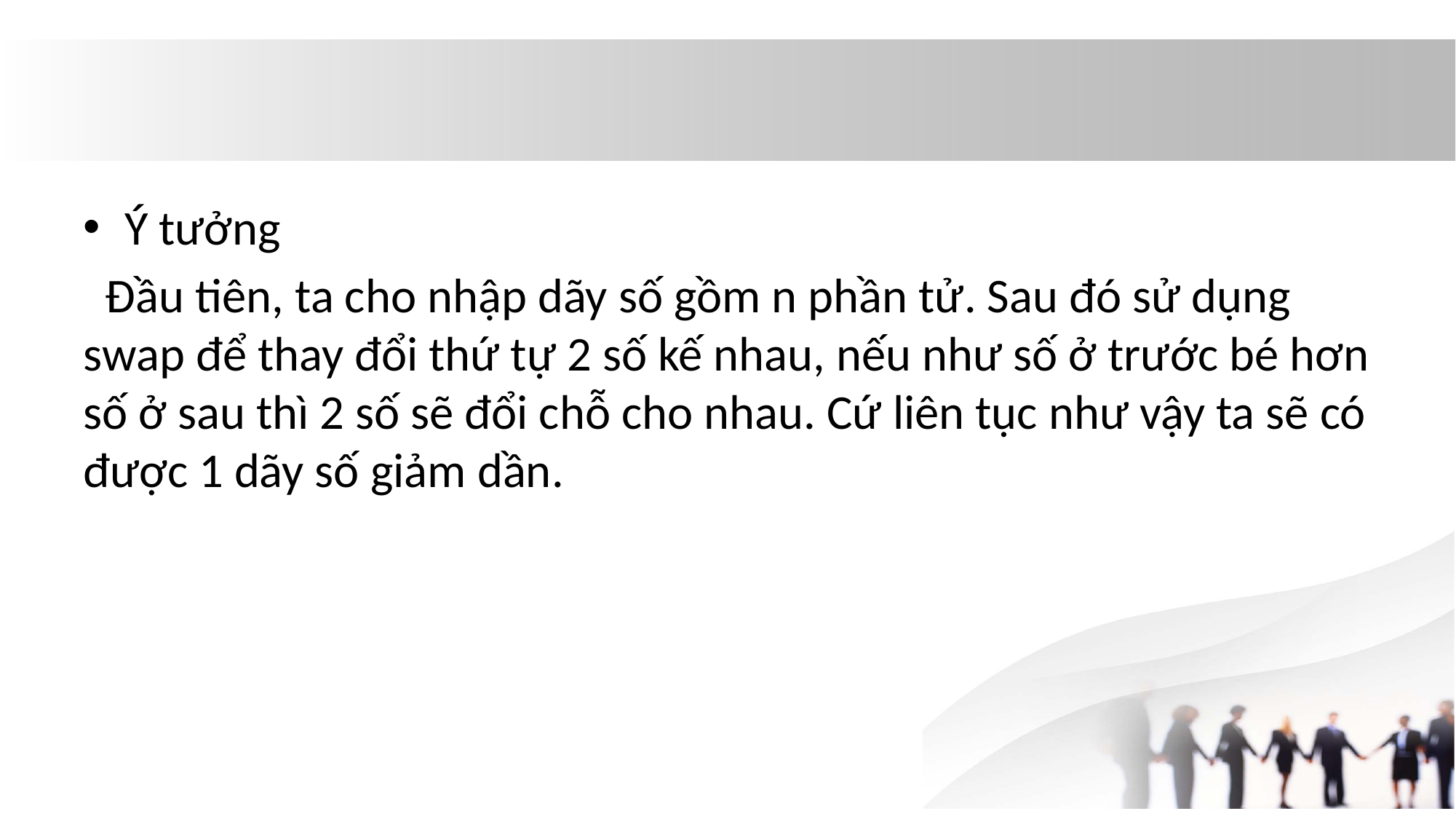

#
Ý tưởng
  Đầu tiên, ta cho nhập dãy số gồm n phần tử. Sau đó sử dụng swap để thay đổi thứ tự 2 số kế nhau, nếu như số ở trước bé hơn số ở sau thì 2 số sẽ đổi chỗ cho nhau. Cứ liên tục như vậy ta sẽ có được 1 dãy số giảm dần.